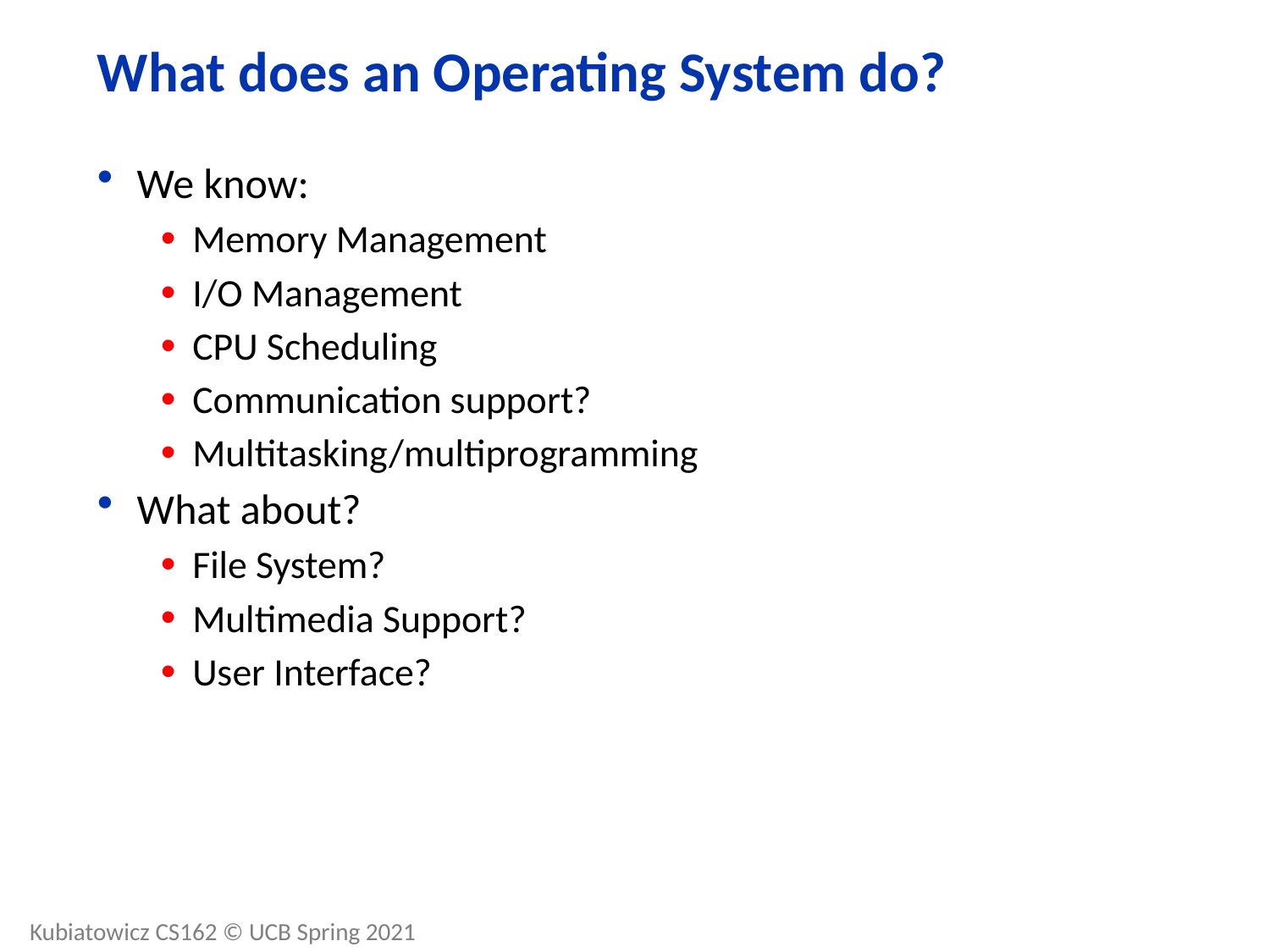

# What does an Operating System do?
We know:
Memory Management
I/O Management
CPU Scheduling
Communication support?
Multitasking/multiprogramming
What about?
File System?
Multimedia Support?
User Interface?
Kubiatowicz CS162 © UCB Spring 2021